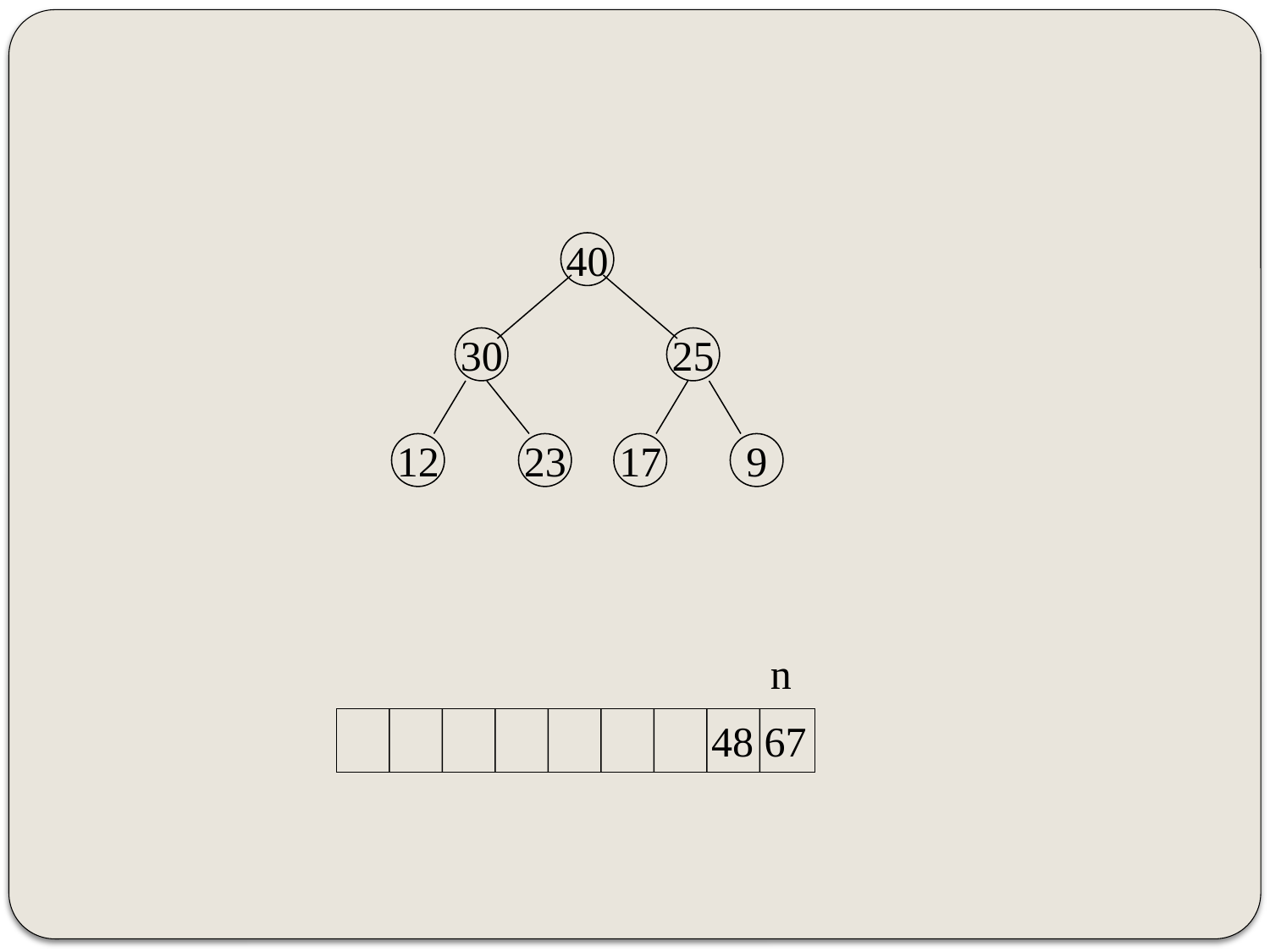

40

30
25

12
23
17
9
n

48 67